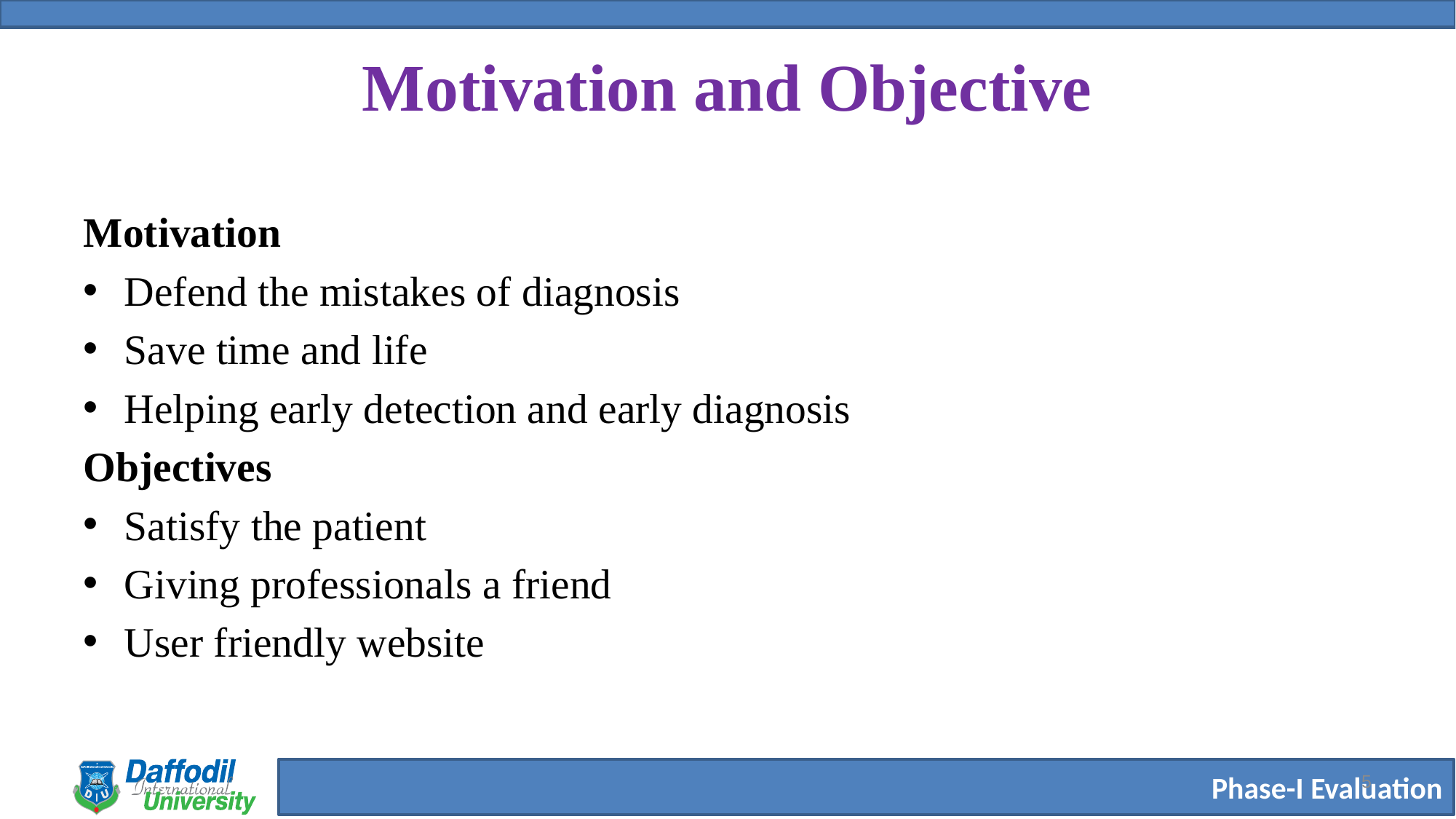

# Motivation and Objective
Motivation
Defend the mistakes of diagnosis
Save time and life
Helping early detection and early diagnosis
Objectives
Satisfy the patient
Giving professionals a friend
User friendly website
5